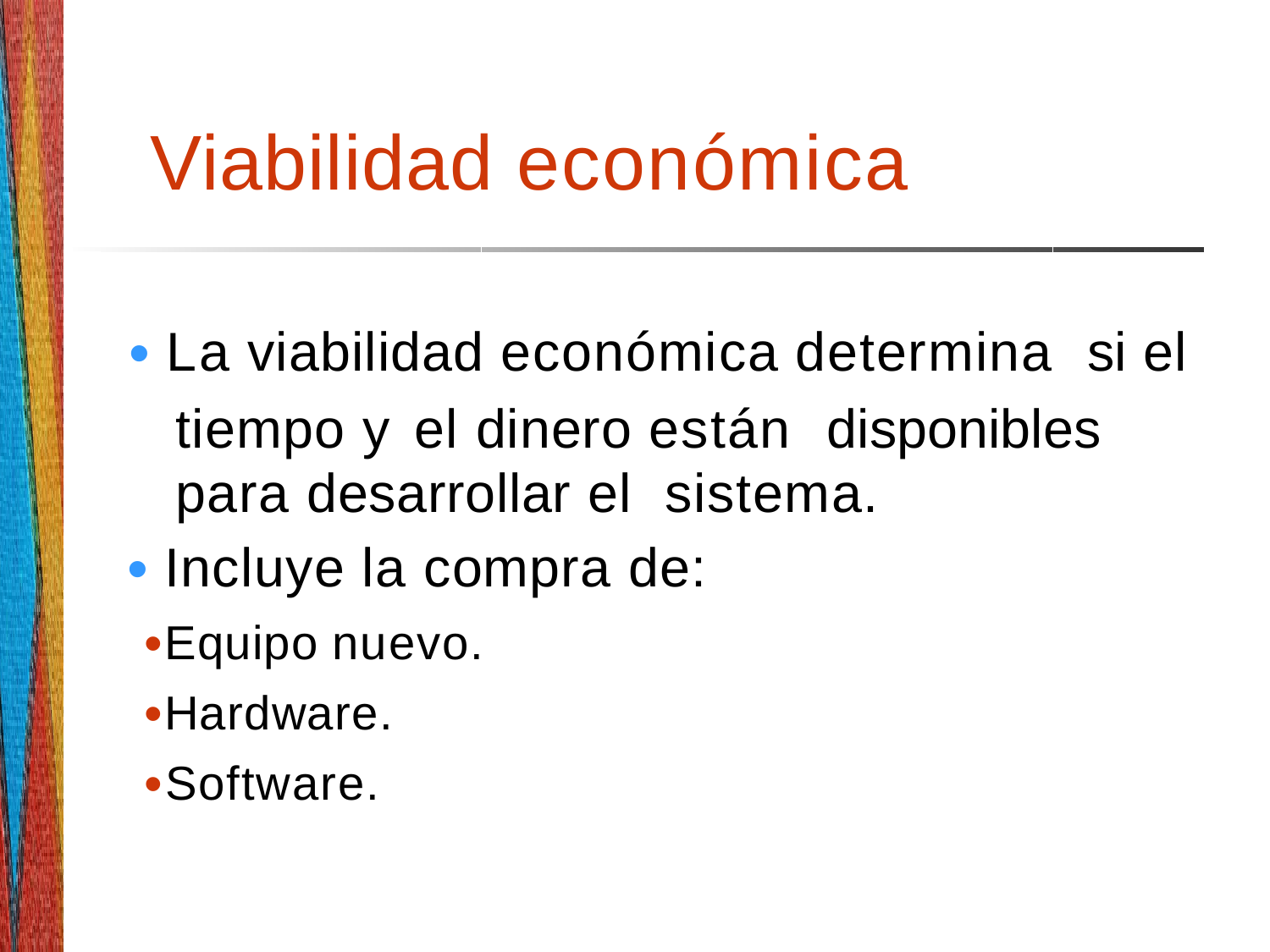

# Viabilidad económica
• La viabilidad económica determina  si el tiempo y el dinero están  disponibles para desarrollar el  sistema.
• Incluye la compra de:
•Equipo nuevo.
•Hardware.
•Software.